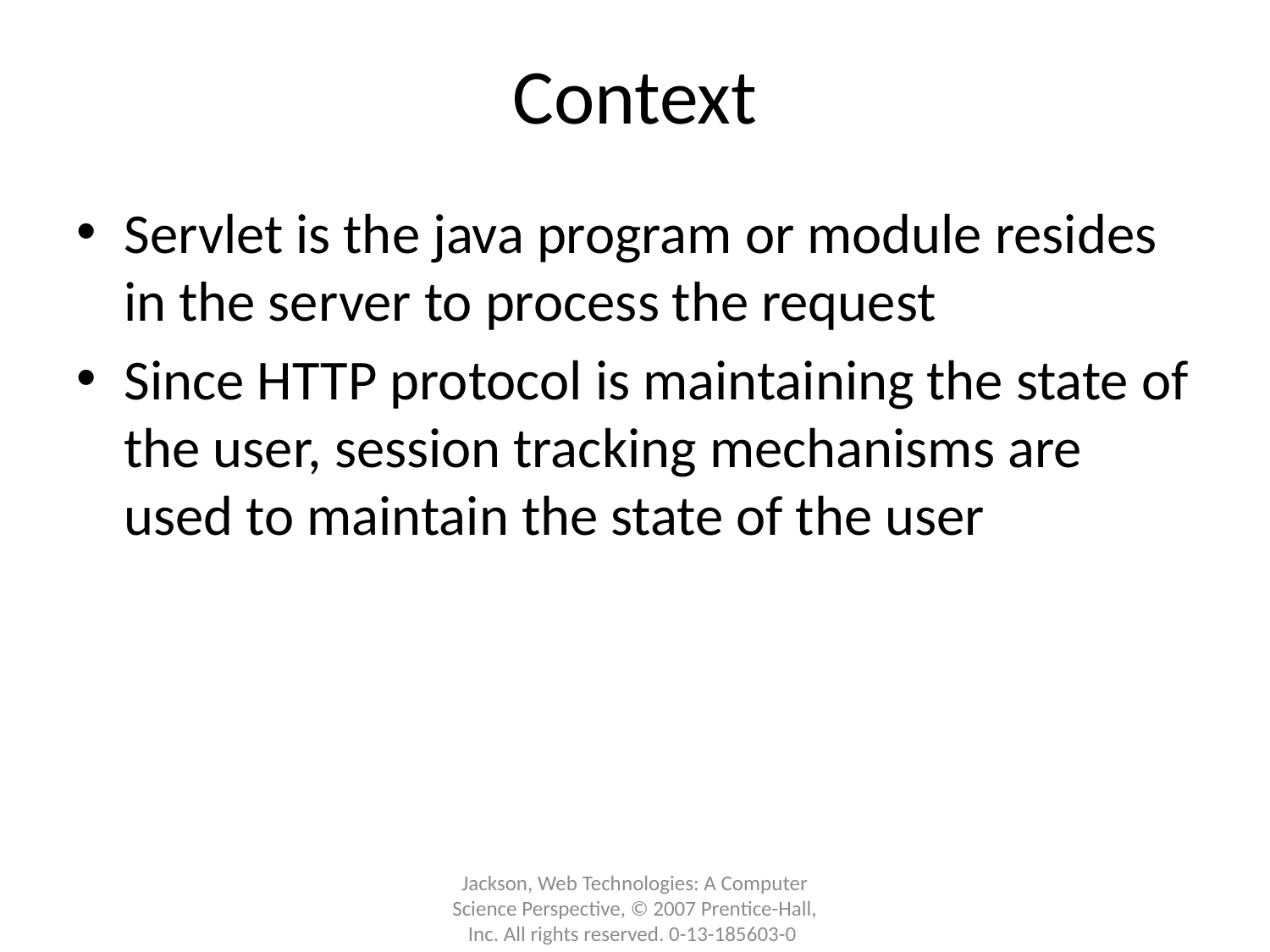

# Context
Servlet is the java program or module resides in the server to process the request
Since HTTP protocol is maintaining the state of the user, session tracking mechanisms are used to maintain the state of the user

Jackson, Web Technologies: A Computer Science Perspective, © 2007 Prentice-Hall, Inc. All rights reserved. 0-13-185603-0